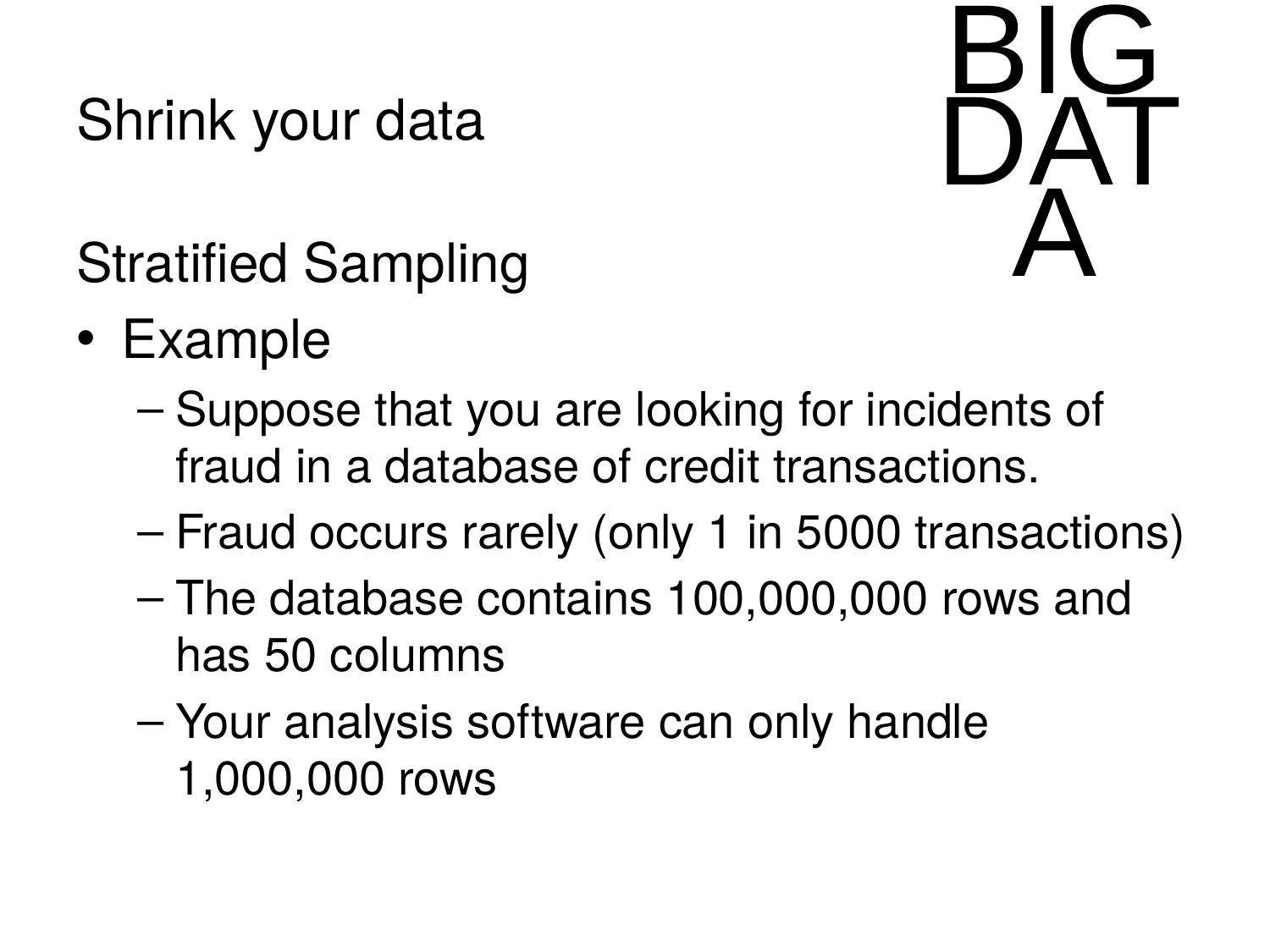

# Shrink your data
Stratified Sampling
Example
Suppose that you are looking for incidents of fraud in a database of credit transactions.
Fraud occurs rarely (only 1 in 5000 transactions)
The database contains 100,000,000 rows and has 50 columns
Your analysis software can only handle 1,000,000 rows